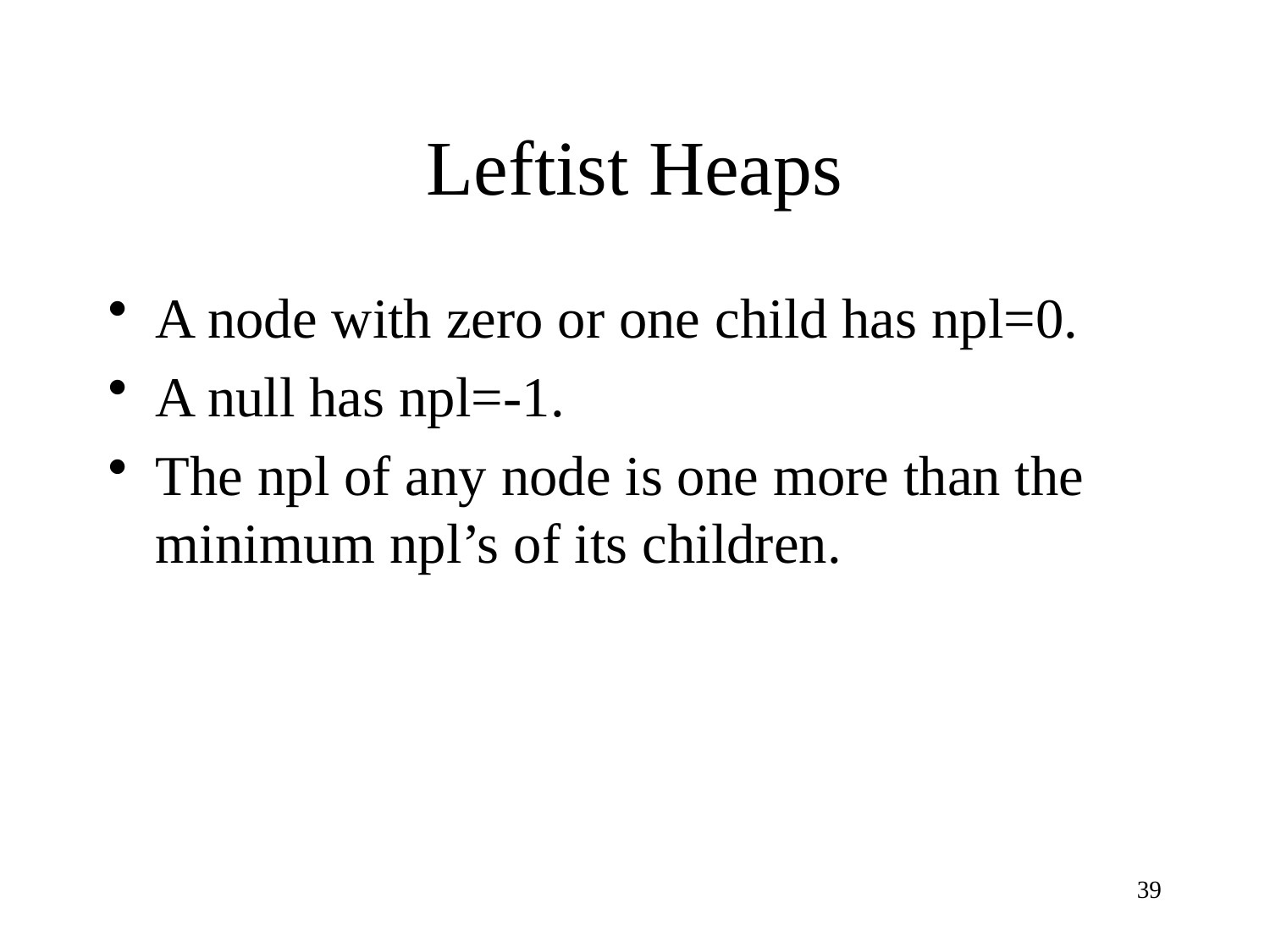

# Leftist Heaps
A node with zero or one child has npl=0.
A null has npl=-1.
The npl of any node is one more than the minimum npl’s of its children.

39